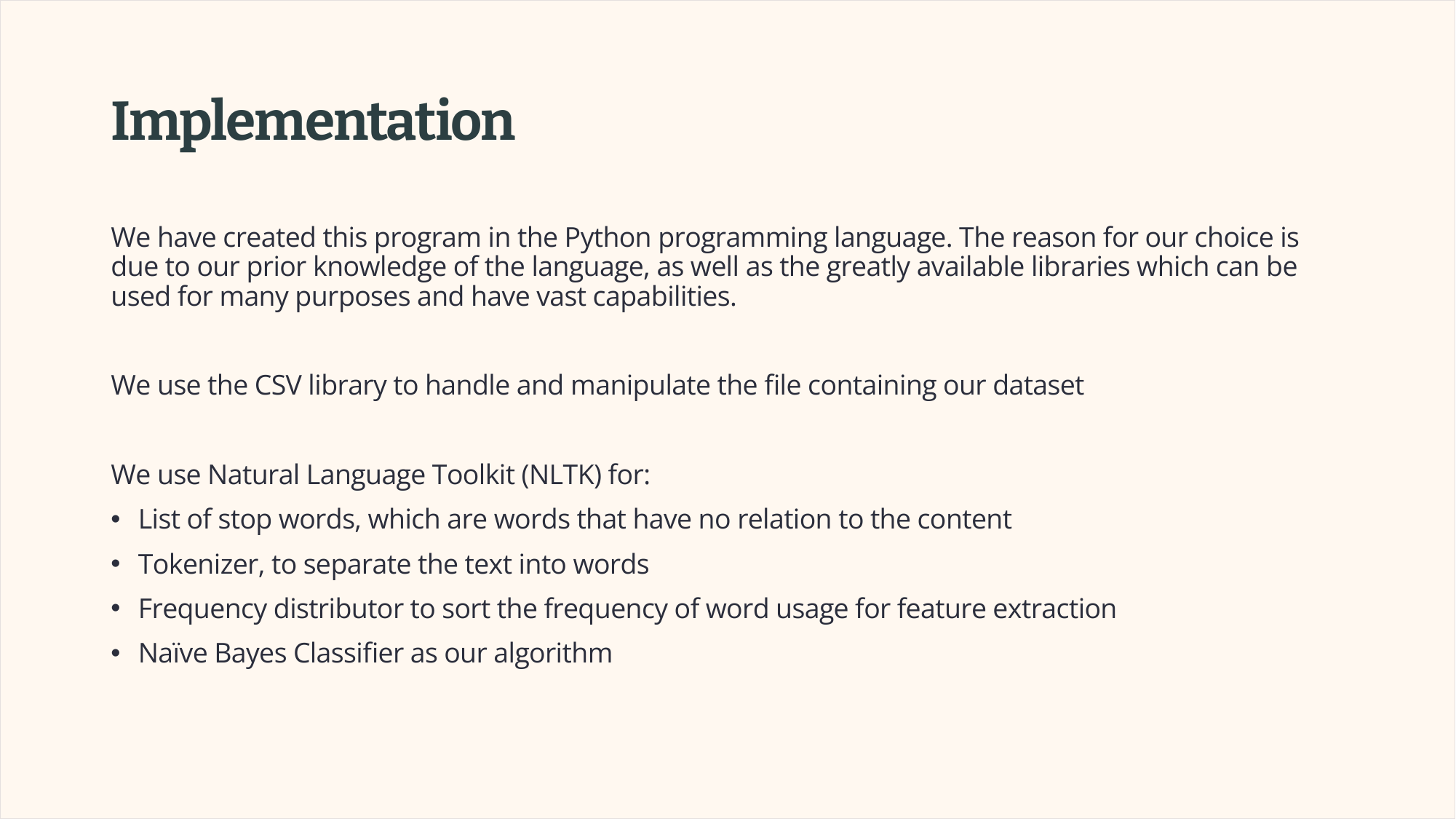

# Implementation
We have created this program in the Python programming language. The reason for our choice is due to our prior knowledge of the language, as well as the greatly available libraries which can be used for many purposes and have vast capabilities.

We use the CSV library to handle and manipulate the file containing our dataset

We use Natural Language Toolkit (NLTK) for:
List of stop words, which are words that have no relation to the content
Tokenizer, to separate the text into words
Frequency distributor to sort the frequency of word usage for feature extraction
Naïve Bayes Classifier as our algorithm